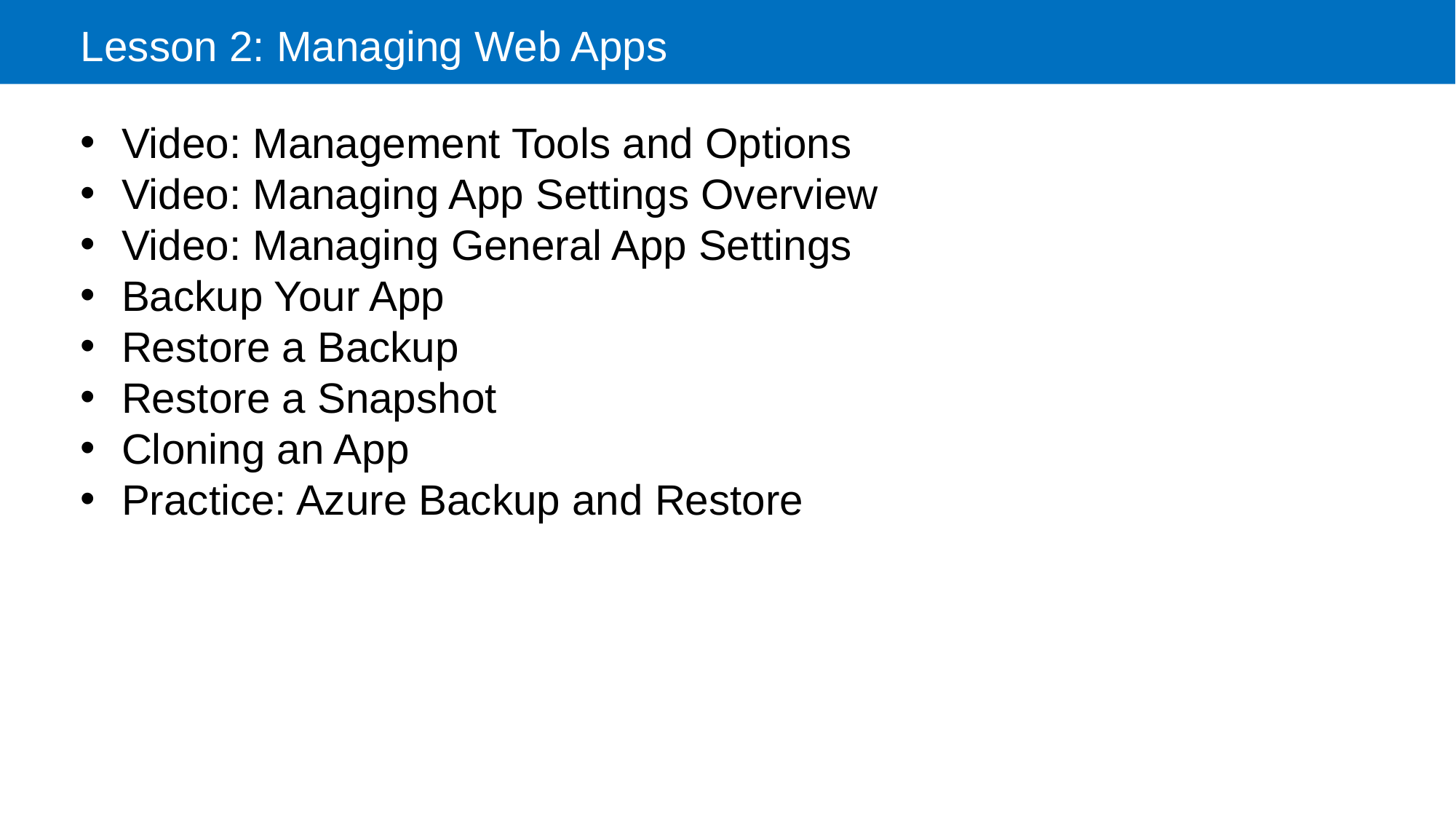

Lesson 2: Managing Web Apps
Video: Management Tools and Options
Video: Managing App Settings Overview
Video: Managing General App Settings
Backup Your App
Restore a Backup
Restore a Snapshot
Cloning an App
Practice: Azure Backup and Restore